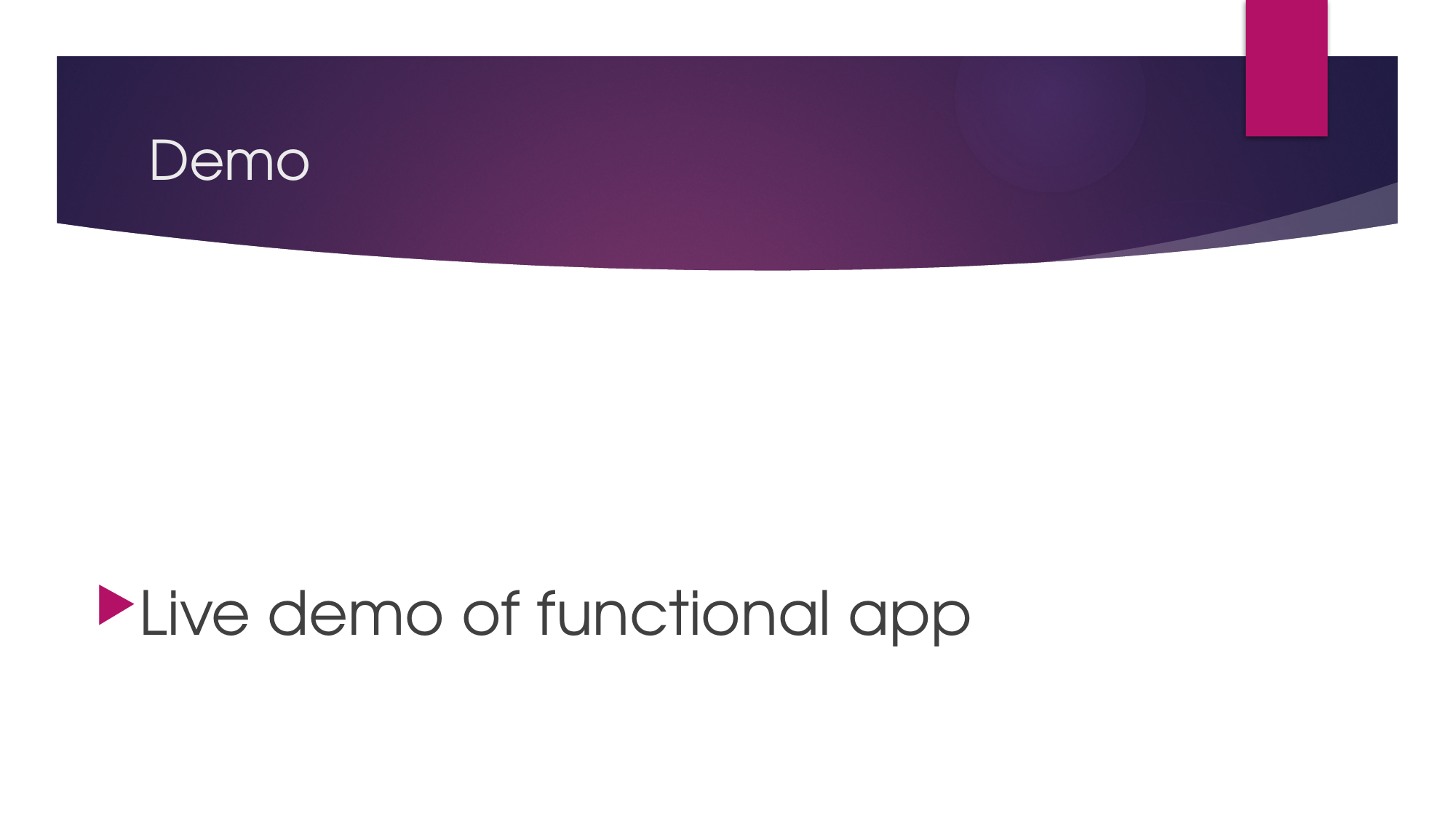

# Demo
Live demo of functional app